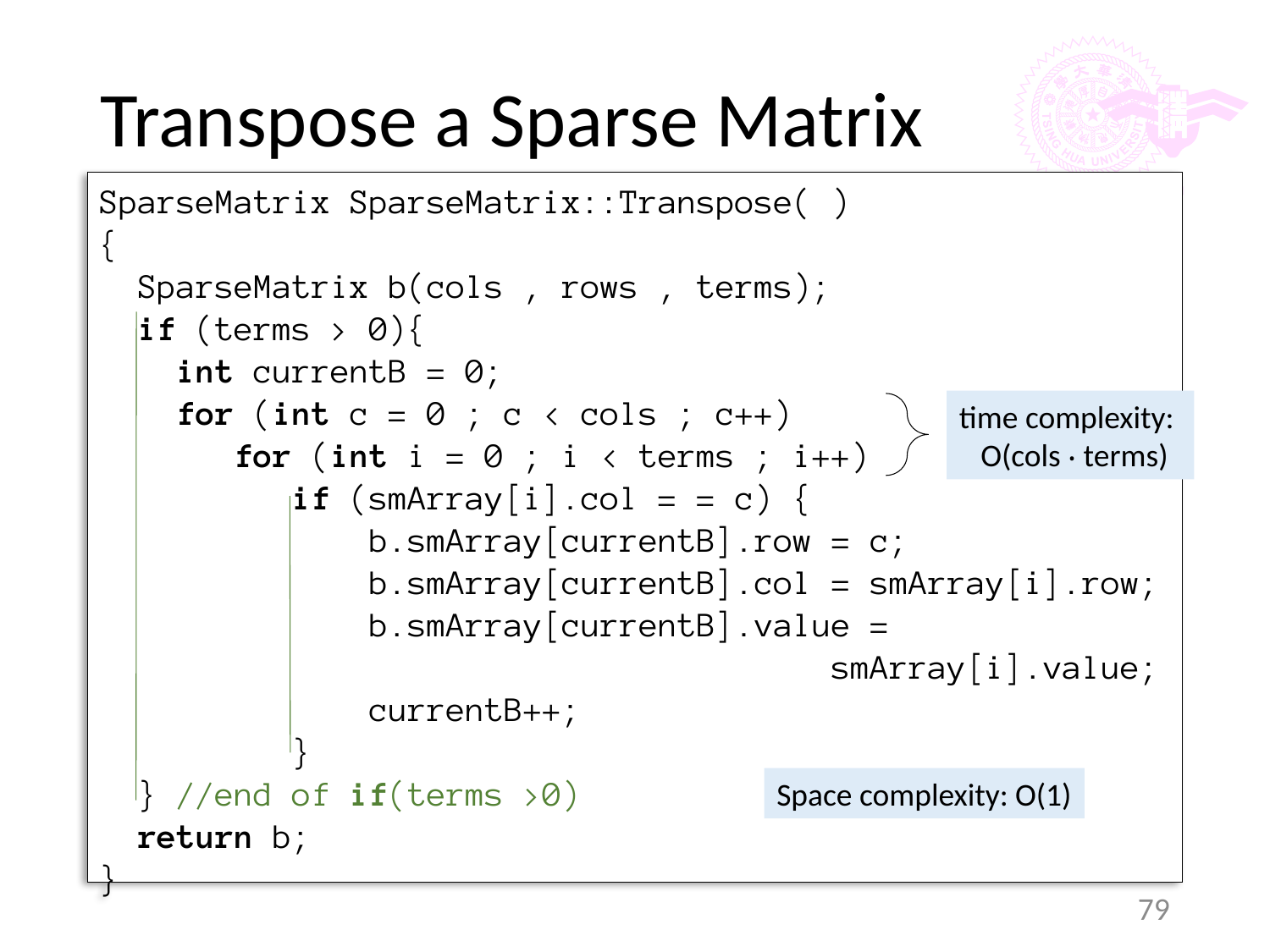

# Transpose a Sparse Matrix
SparseMatrix SparseMatrix::Transpose( )
{
  SparseMatrix b(cols , rows , terms);
  if (terms > 0){
    int currentB = 0;
    for (int c = 0 ; c < cols ; c++)
       for (int i = 0 ; i < terms ; i++)
          if (smArray[i].col = = c) {
              b.smArray[currentB].row = c;
              b.smArray[currentB].col = smArray[i].row;
              b.smArray[currentB].value =
                                      smArray[i].value;
              currentB++;
          }
  } //end of if(terms >0)
  return b;
}
time complexity:
   O(cols ‧ terms)

Space complexity: O(1)
79